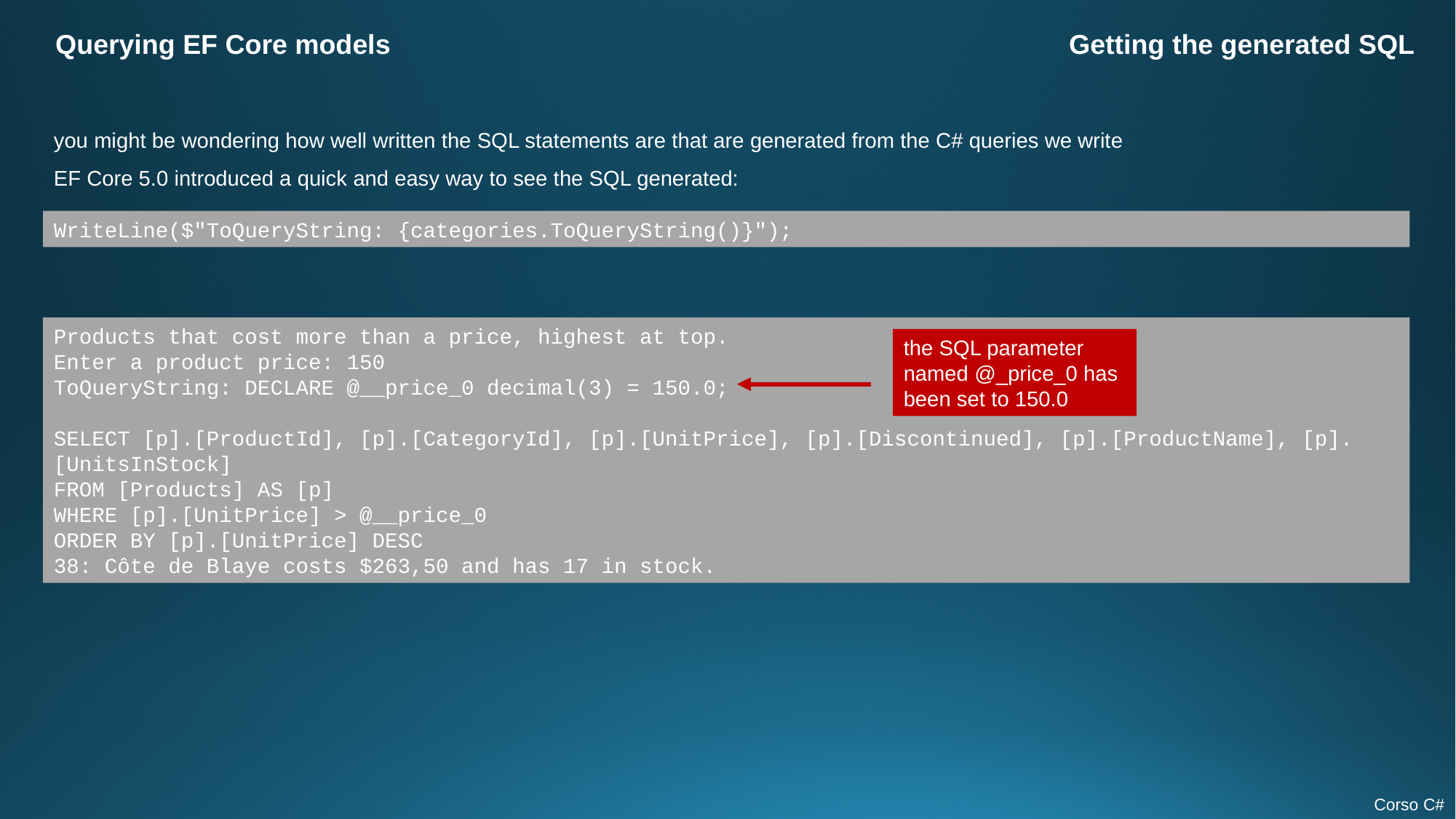

Querying EF Core models
Getting the generated SQL
you might be wondering how well written the SQL statements are that are generated from the C# queries we write
EF Core 5.0 introduced a quick and easy way to see the SQL generated:
WriteLine($"ToQueryString: {categories.ToQueryString()}");
Products that cost more than a price, highest at top.
Enter a product price: 150
ToQueryString: DECLARE @__price_0 decimal(3) = 150.0;

SELECT [p].[ProductId], [p].[CategoryId], [p].[UnitPrice], [p].[Discontinued], [p].[ProductName], [p].[UnitsInStock]
FROM [Products] AS [p]
WHERE [p].[UnitPrice] > @__price_0
ORDER BY [p].[UnitPrice] DESC
38: Côte de Blaye costs $263,50 and has 17 in stock.
the SQL parameter named @_price_0 has been set to 150.0
Corso C#